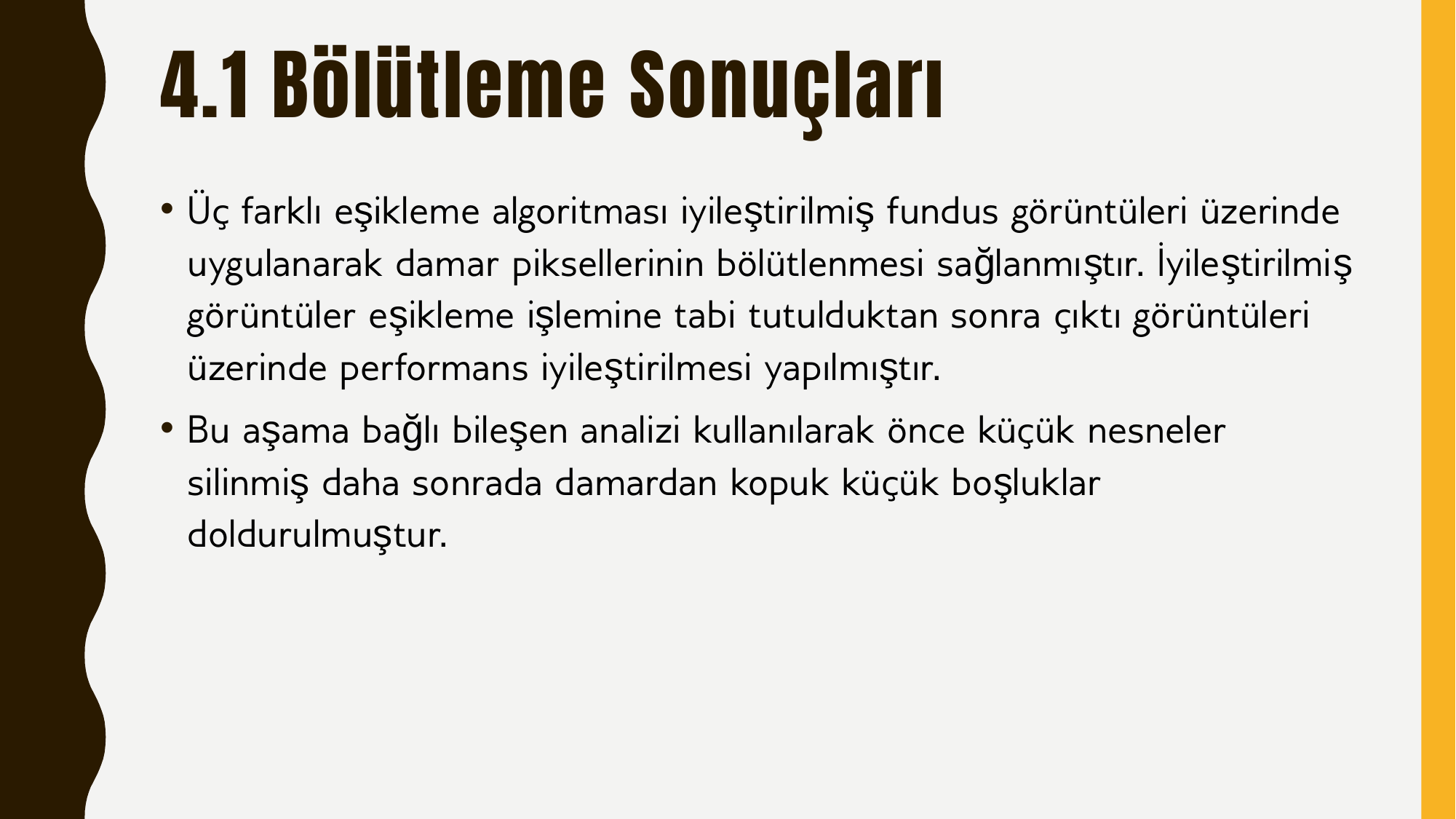

# 4.1 Bölütleme Sonuçları
Üç farklı eşikleme algoritması iyileştirilmiş fundus görüntüleri üzerinde uygulanarak damar piksellerinin bölütlenmesi sağlanmıştır. İyileştirilmiş görüntüler eşikleme işlemine tabi tutulduktan sonra çıktı görüntüleri üzerinde performans iyileştirilmesi yapılmıştır.
Bu aşama bağlı bileşen analizi kullanılarak önce küçük nesneler silinmiş daha sonrada damardan kopuk küçük boşluklar doldurulmuştur.